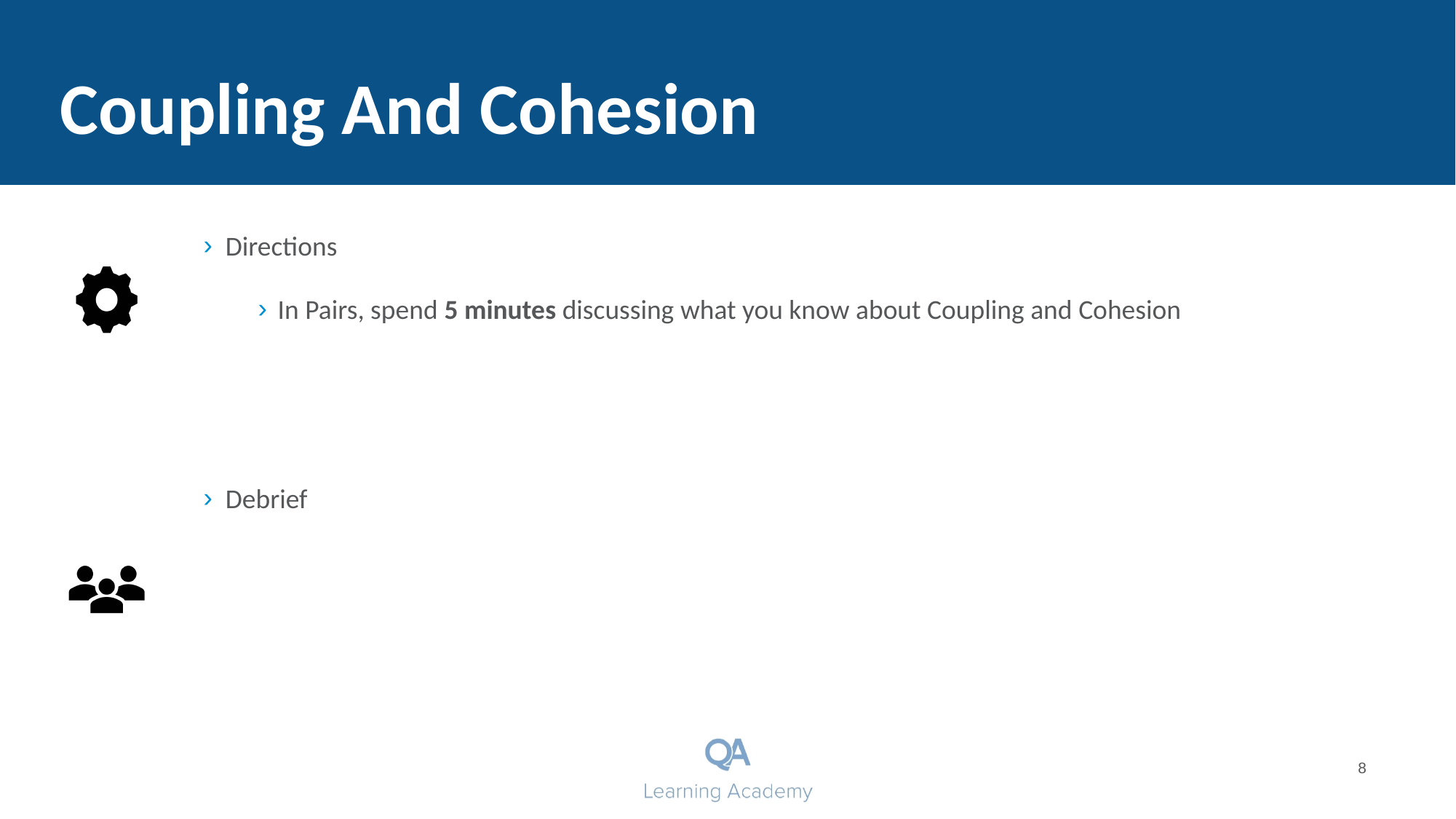

# Coupling And Cohesion
Directions
In Pairs, spend 5 minutes discussing what you know about Coupling and Cohesion

Debrief

8